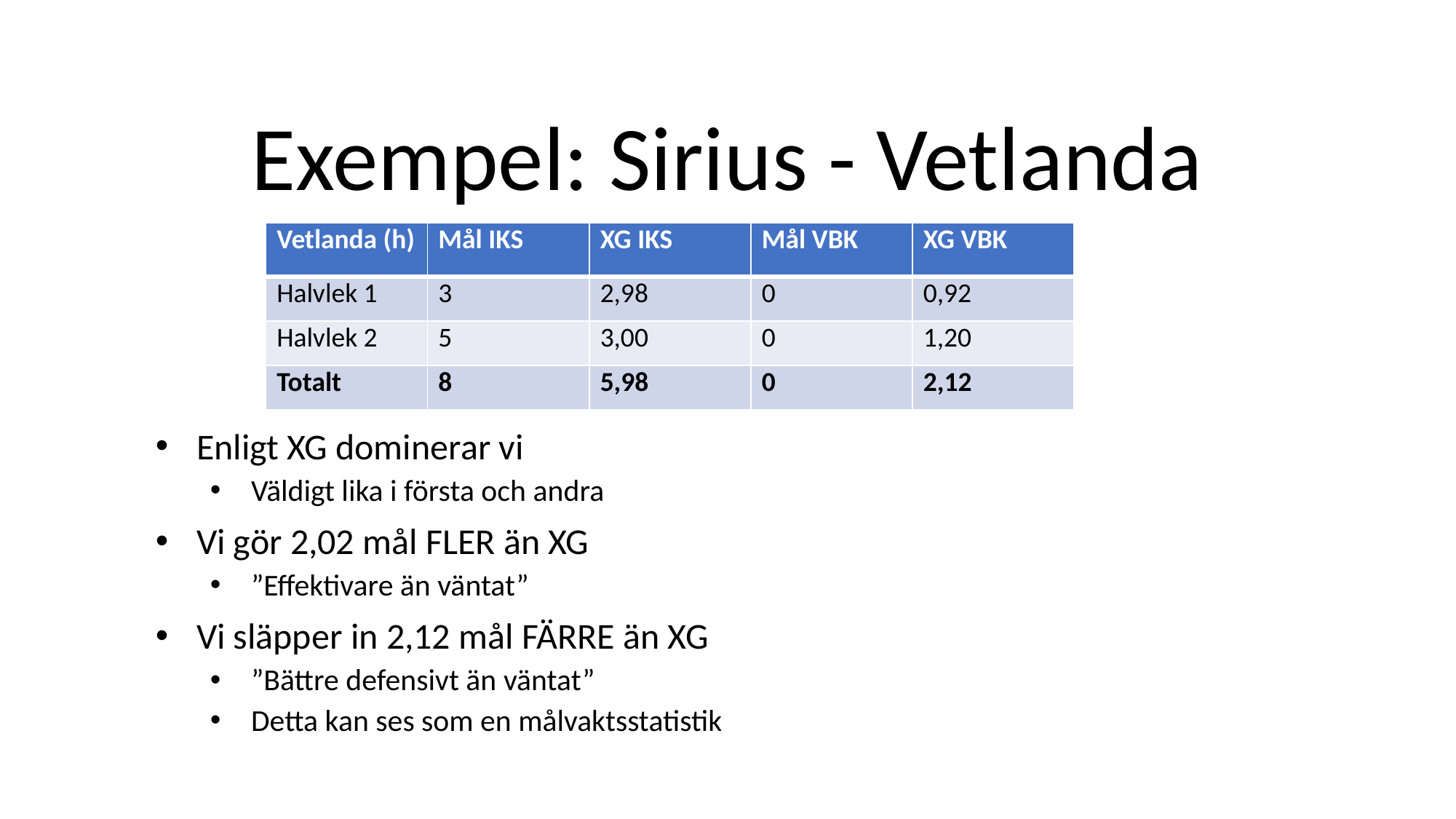

# Exempel: Sirius - Vetlanda
| Vetlanda (h) | Mål IKS | XG IKS | Mål VBK | XG VBK |
| --- | --- | --- | --- | --- |
| Halvlek 1 | 3 | 2,98 | 0 | 0,92 |
| Halvlek 2 | 5 | 3,00 | 0 | 1,20 |
| Totalt | 8 | 5,98 | 0 | 2,12 |
Enligt XG dominerar vi
Väldigt lika i första och andra
Vi gör 2,02 mål FLER än XG
”Effektivare än väntat”
Vi släpper in 2,12 mål FÄRRE än XG
”Bättre defensivt än väntat”
Detta kan ses som en målvaktsstatistik